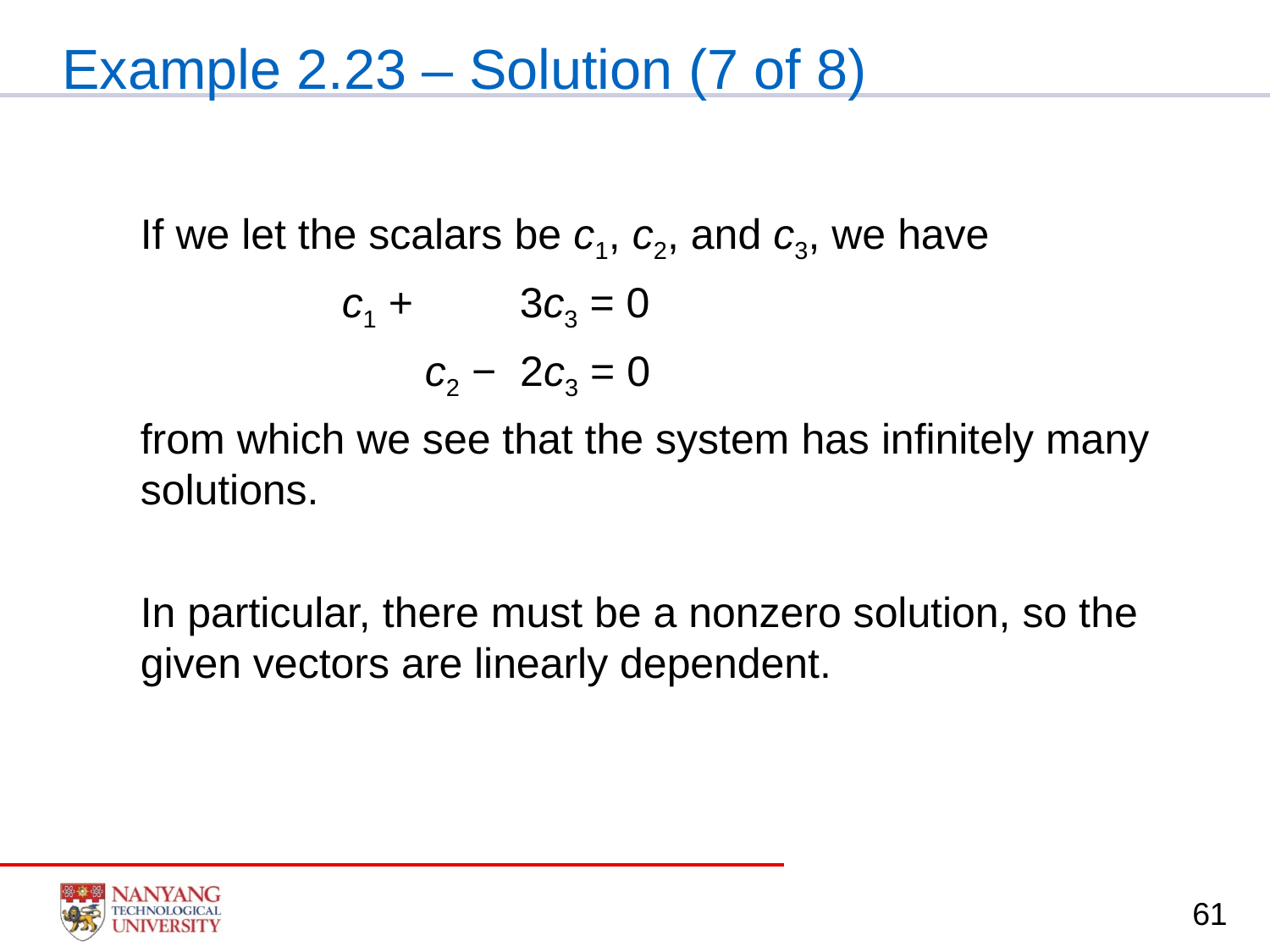

# Example 2.23 – Solution (7 of 8)
If we let the scalars be c1, c2, and c3, we have
                 c1 +              3c3 = 0
                        c2 −  2c3 = 0
from which we see that the system has infinitely many solutions.

In particular, there must be a nonzero solution, so the given vectors are linearly dependent.